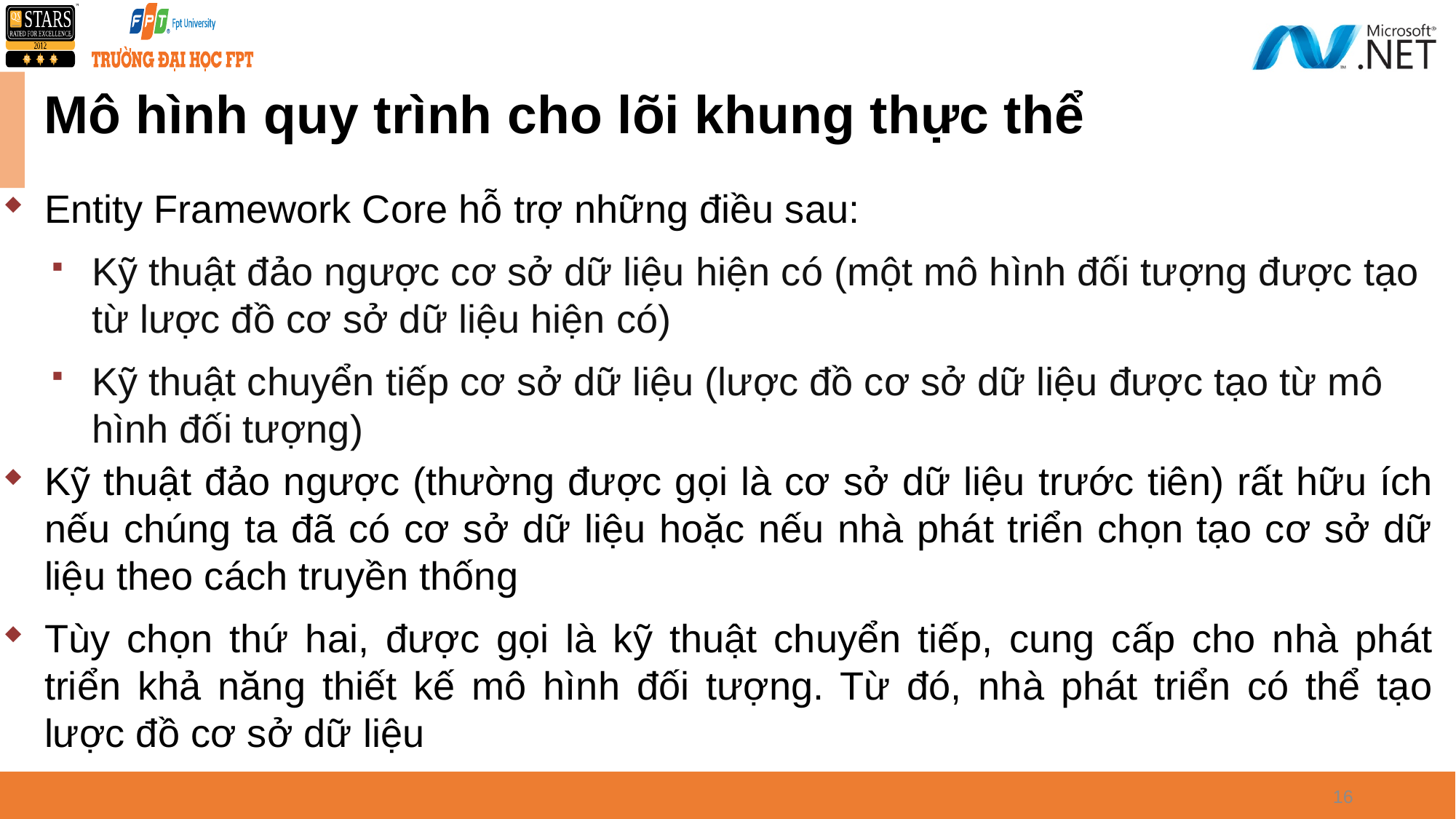

# Mô hình quy trình cho lõi khung thực thể
Entity Framework Core hỗ trợ những điều sau:
Kỹ thuật đảo ngược cơ sở dữ liệu hiện có (một mô hình đối tượng được tạo từ lược đồ cơ sở dữ liệu hiện có)
Kỹ thuật chuyển tiếp cơ sở dữ liệu (lược đồ cơ sở dữ liệu được tạo từ mô hình đối tượng)
Kỹ thuật đảo ngược (thường được gọi là cơ sở dữ liệu trước tiên) rất hữu ích nếu chúng ta đã có cơ sở dữ liệu hoặc nếu nhà phát triển chọn tạo cơ sở dữ liệu theo cách truyền thống
Tùy chọn thứ hai, được gọi là kỹ thuật chuyển tiếp, cung cấp cho nhà phát triển khả năng thiết kế mô hình đối tượng. Từ đó, nhà phát triển có thể tạo lược đồ cơ sở dữ liệu
16